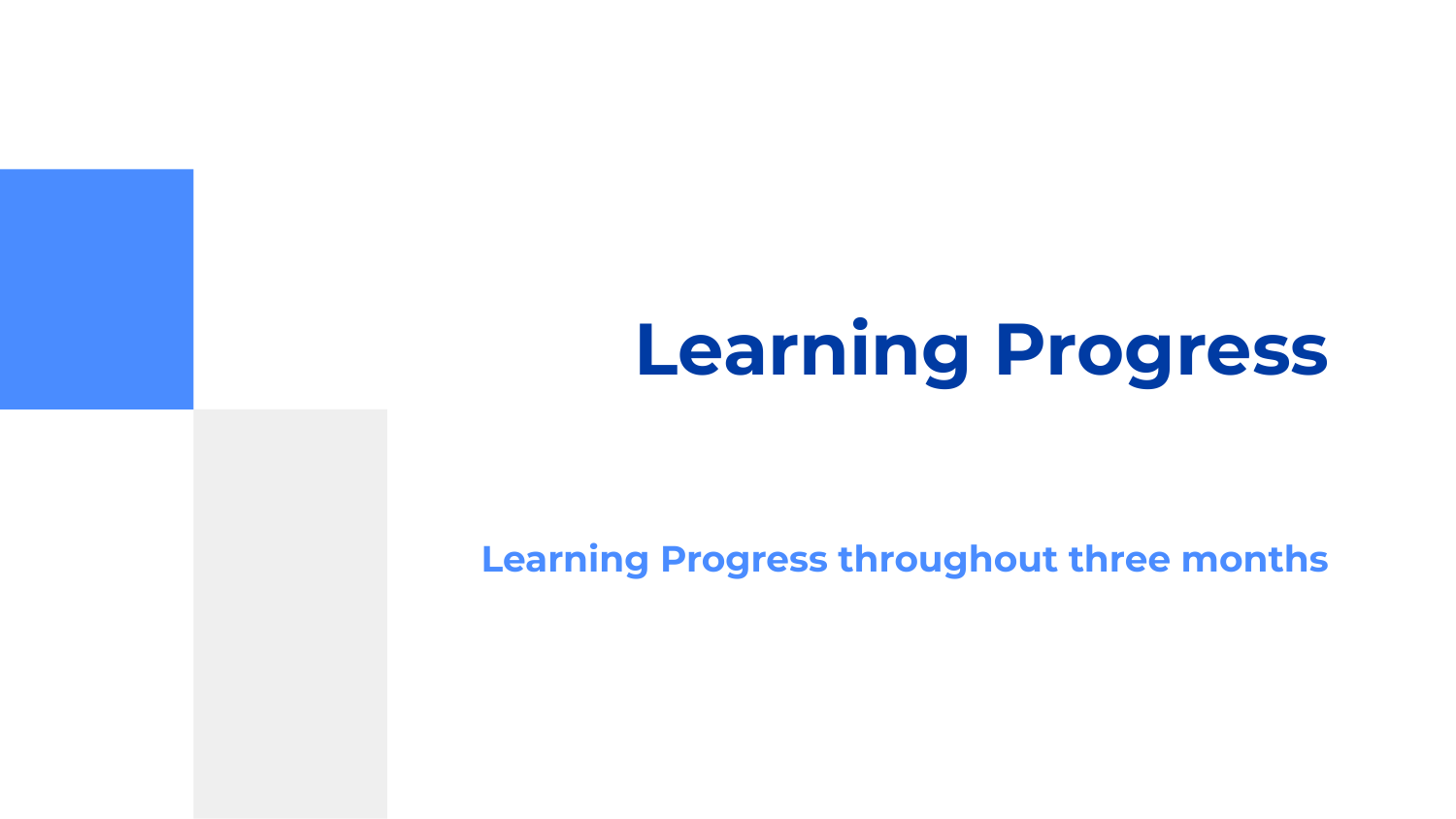

Learning Progress
# Learning Progress throughout three months